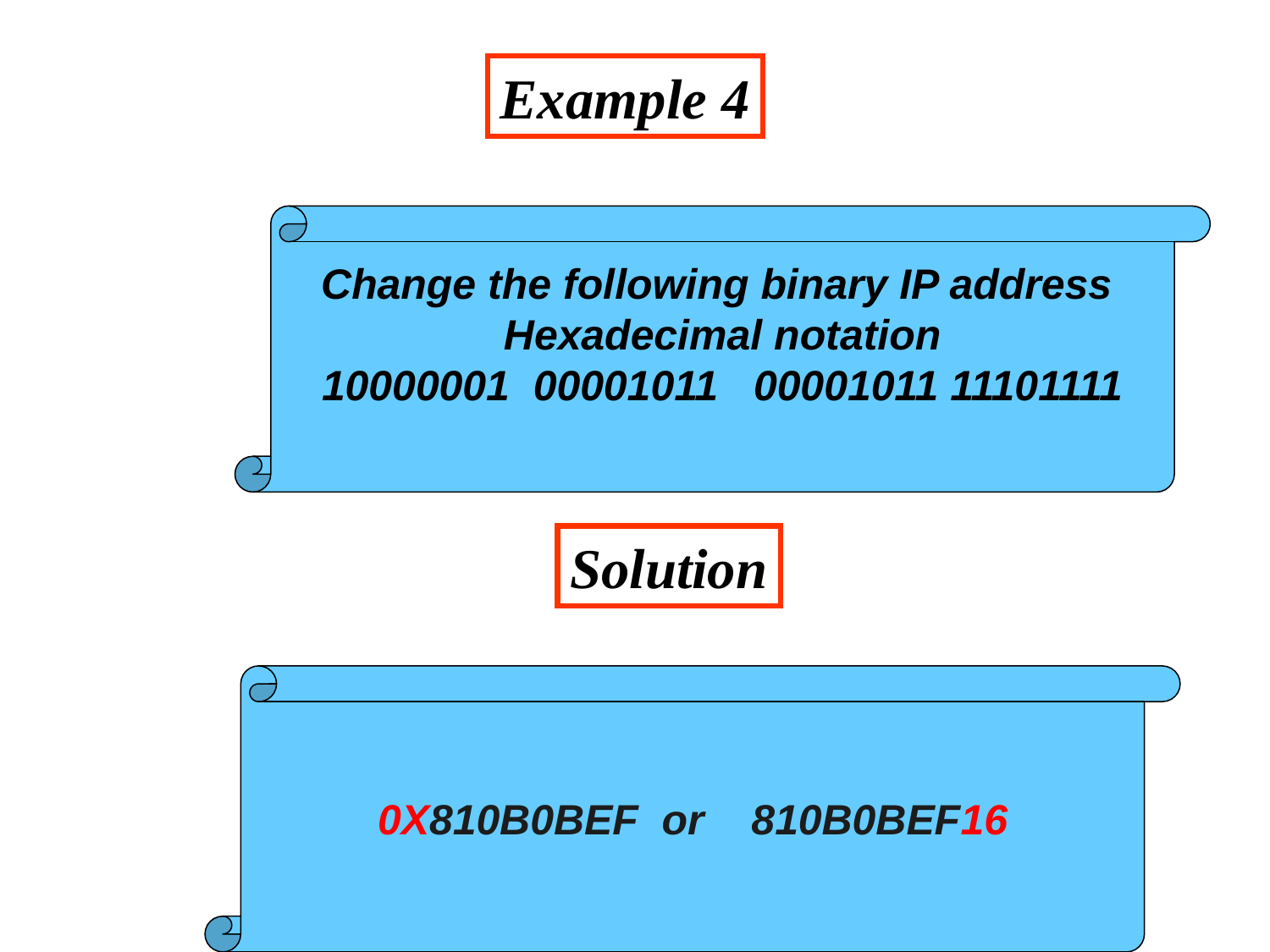

Example 4
Change the following binary IP address
Hexadecimal notation
10000001  00001011   00001011 11101111

Solution
0X810B0BEF  or    810B0BEF16